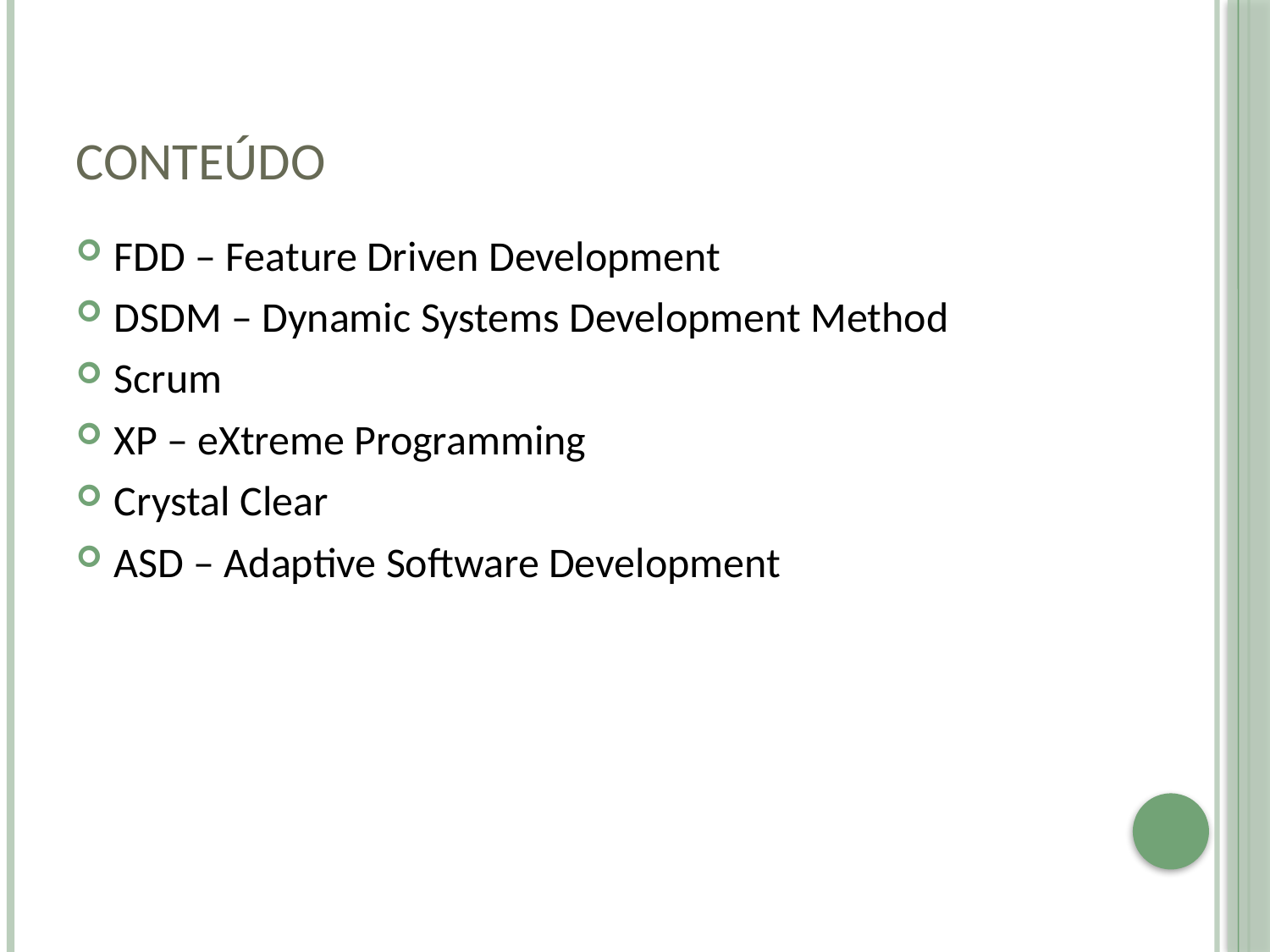

# Conteúdo
FDD – Feature Driven Development
DSDM – Dynamic Systems Development Method
Scrum
XP – eXtreme Programming
Crystal Clear
ASD – Adaptive Software Development